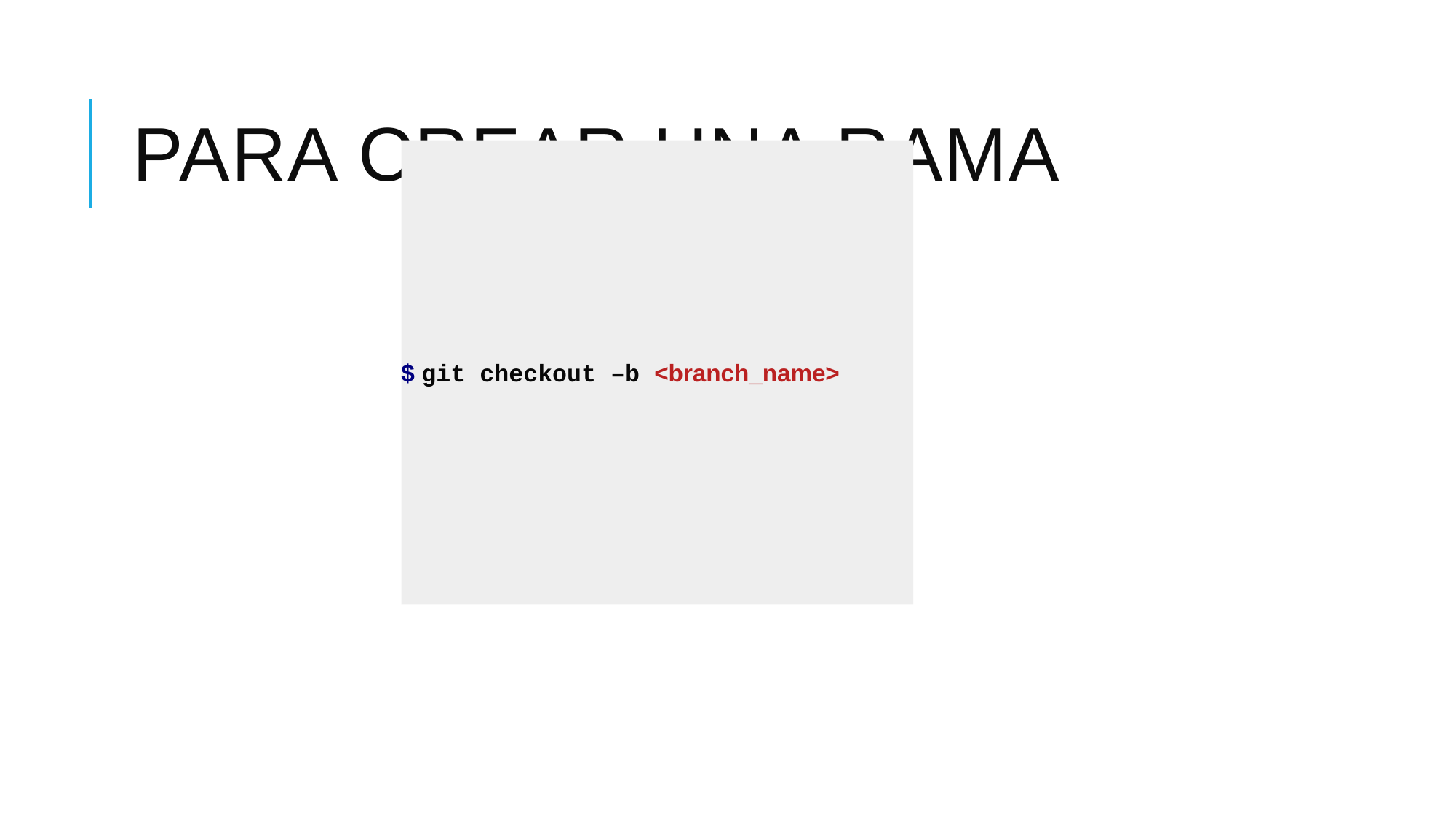

# Para crear una rama
$ git checkout –b <branch_name>